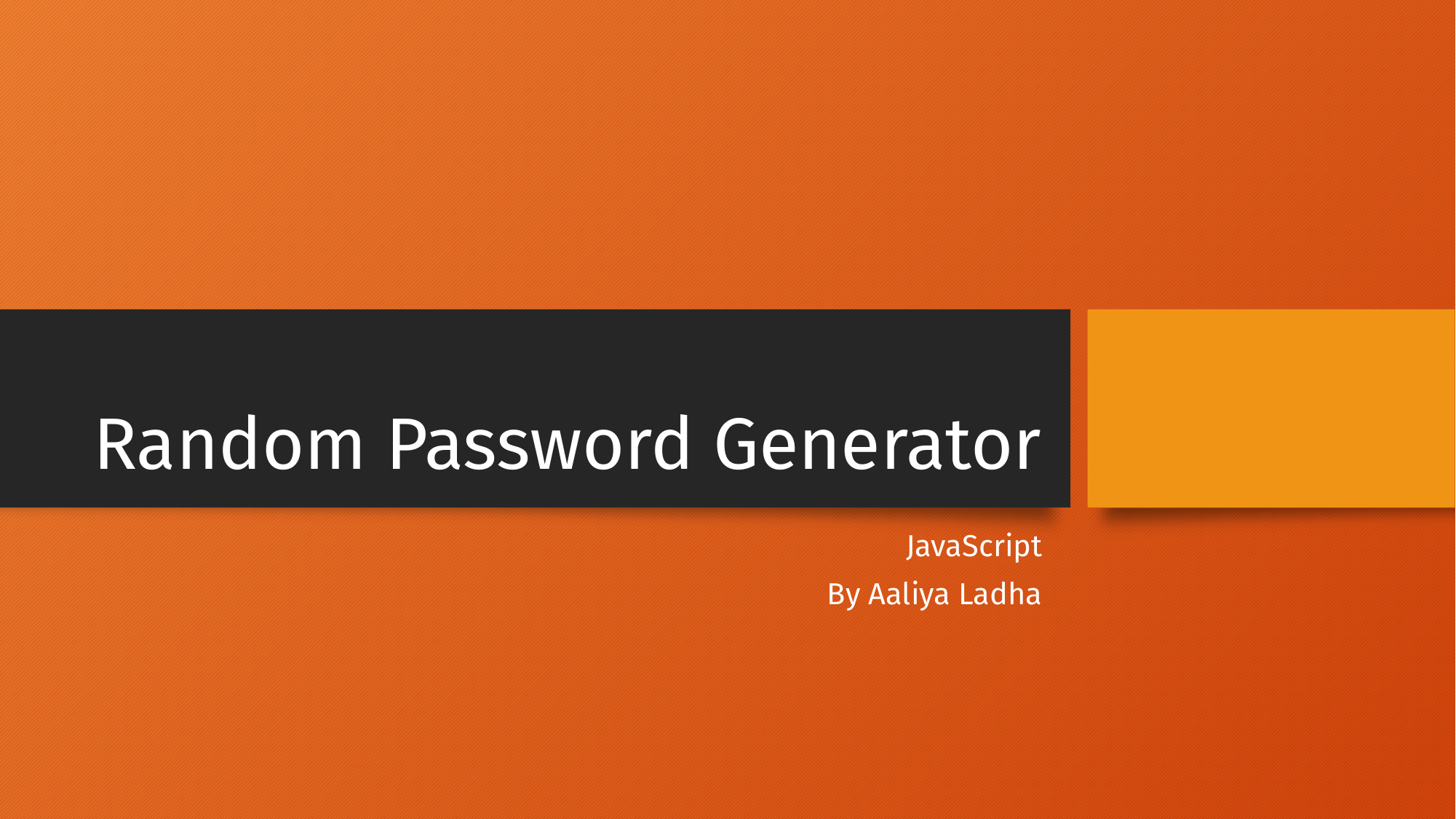

# Random Password Generator
JavaScript
By Aaliya Ladha